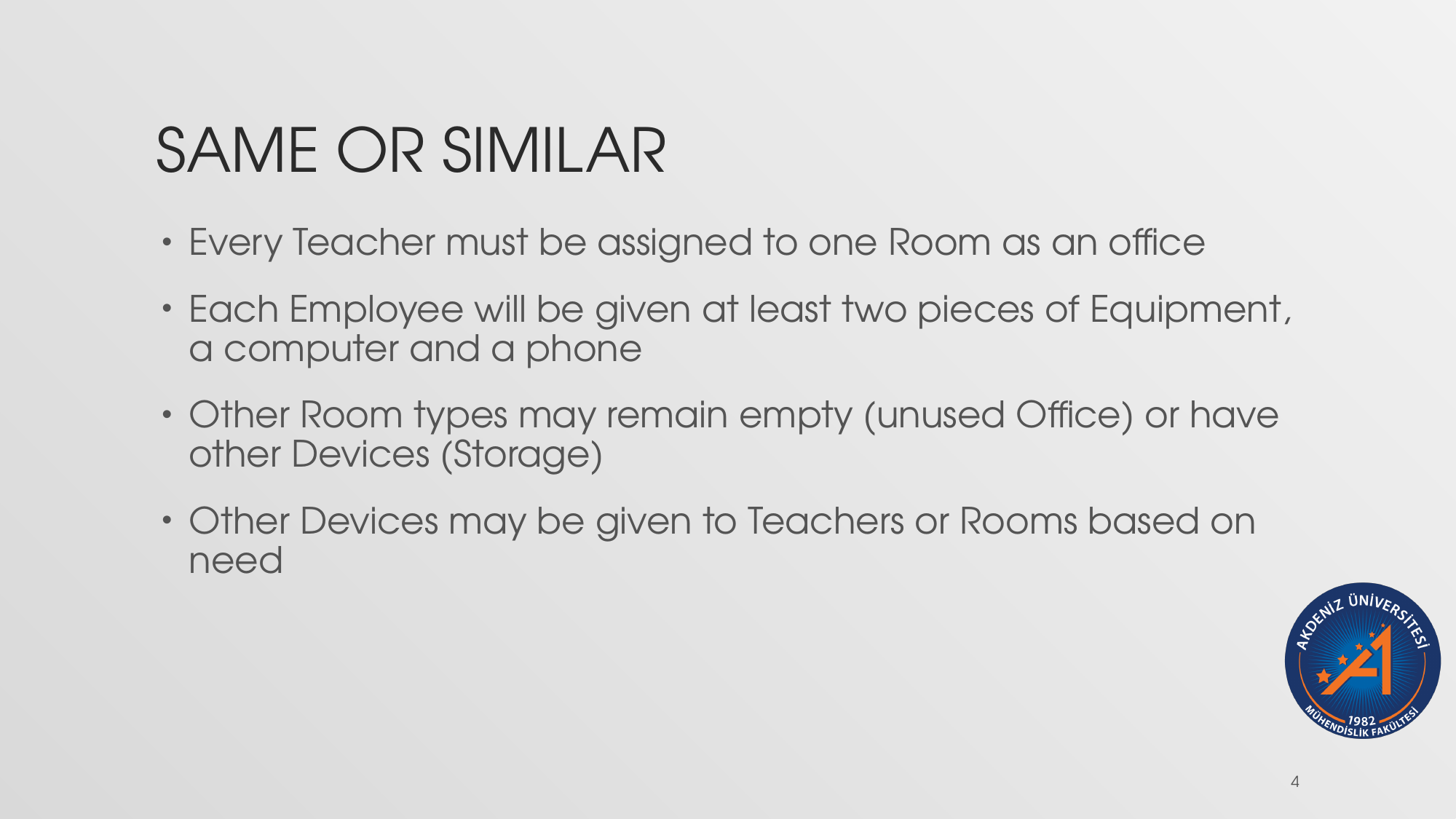

# Same or Similar
Every Teacher must be assigned to one Room as an office
Each Employee will be given at least two pieces of Equipment, a computer and a phone
Other Room types may remain empty (unused Office) or have other Devices (Storage)
Other Devices may be given to Teachers or Rooms based on need

4